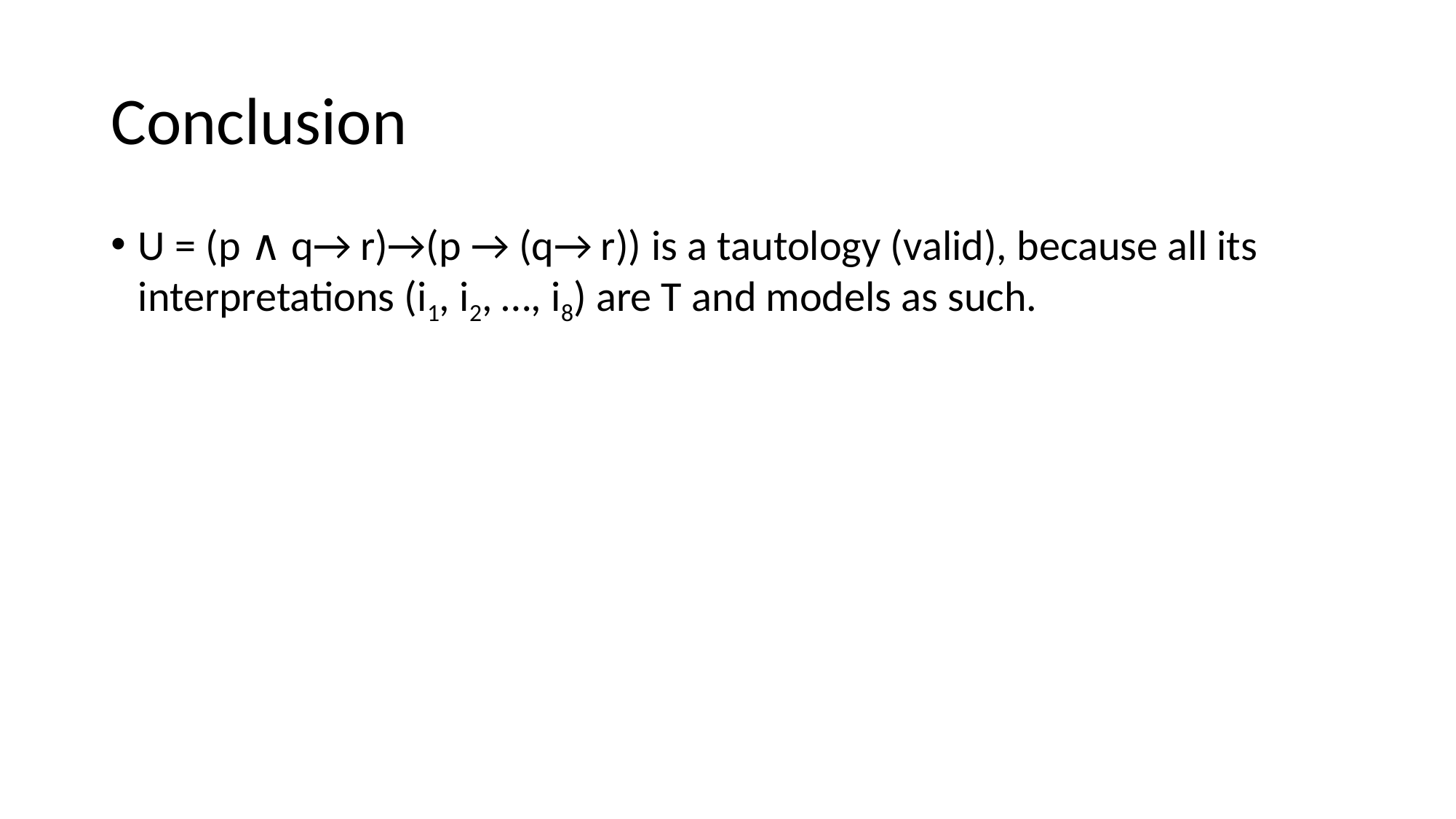

# Conclusion
U = (p ∧ q→ r)→(p → (q→ r)) is a tautology (valid), because all its interpretations (i1, i2, …, i8) are T and models as such.